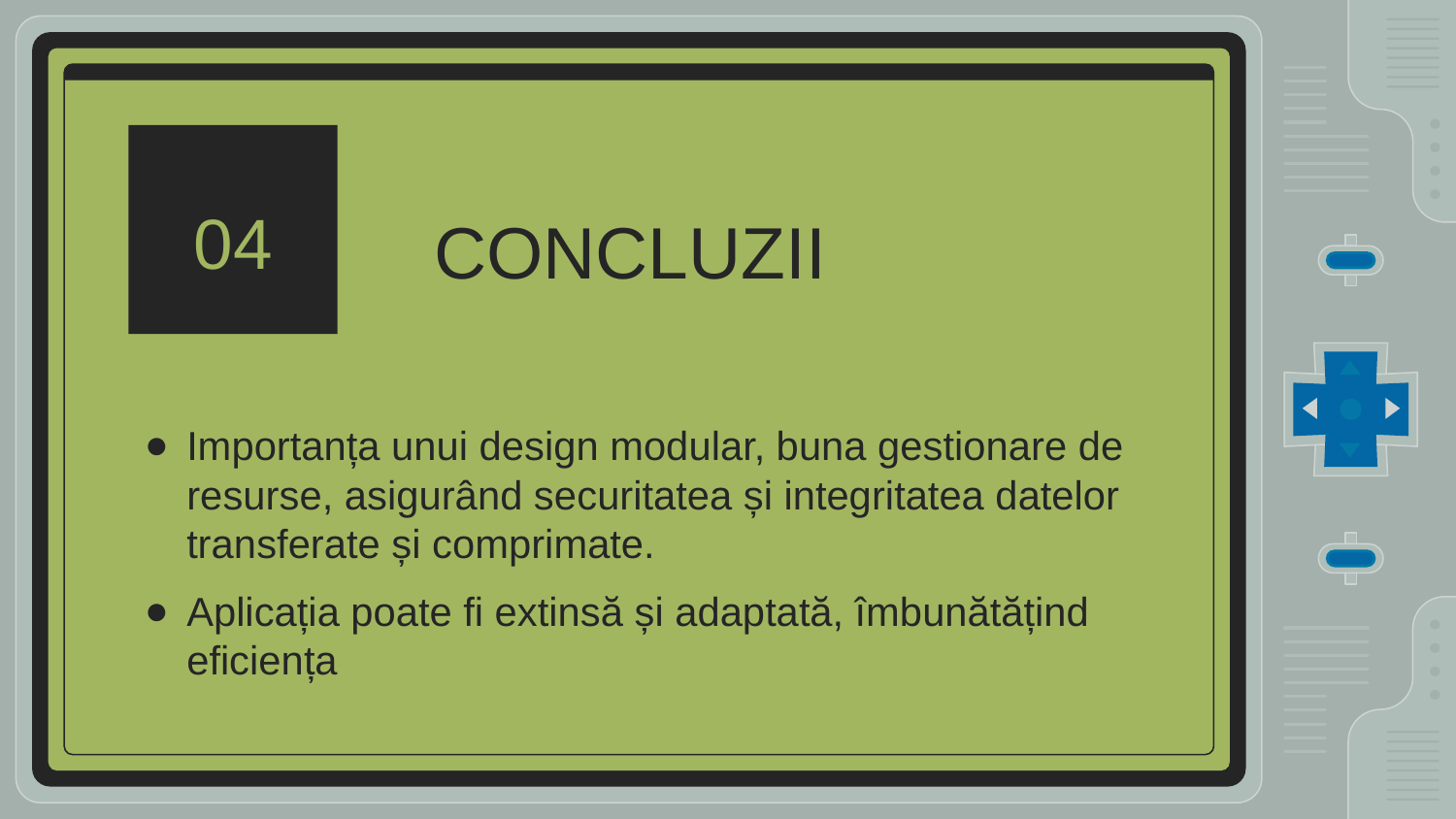

04
# CONCLUZII

Importanța unui design modular, buna gestionare de resurse, asigurând securitatea și integritatea datelor transferate și comprimate.
Aplicația poate fi extinsă și adaptată, îmbunătățind eficiența